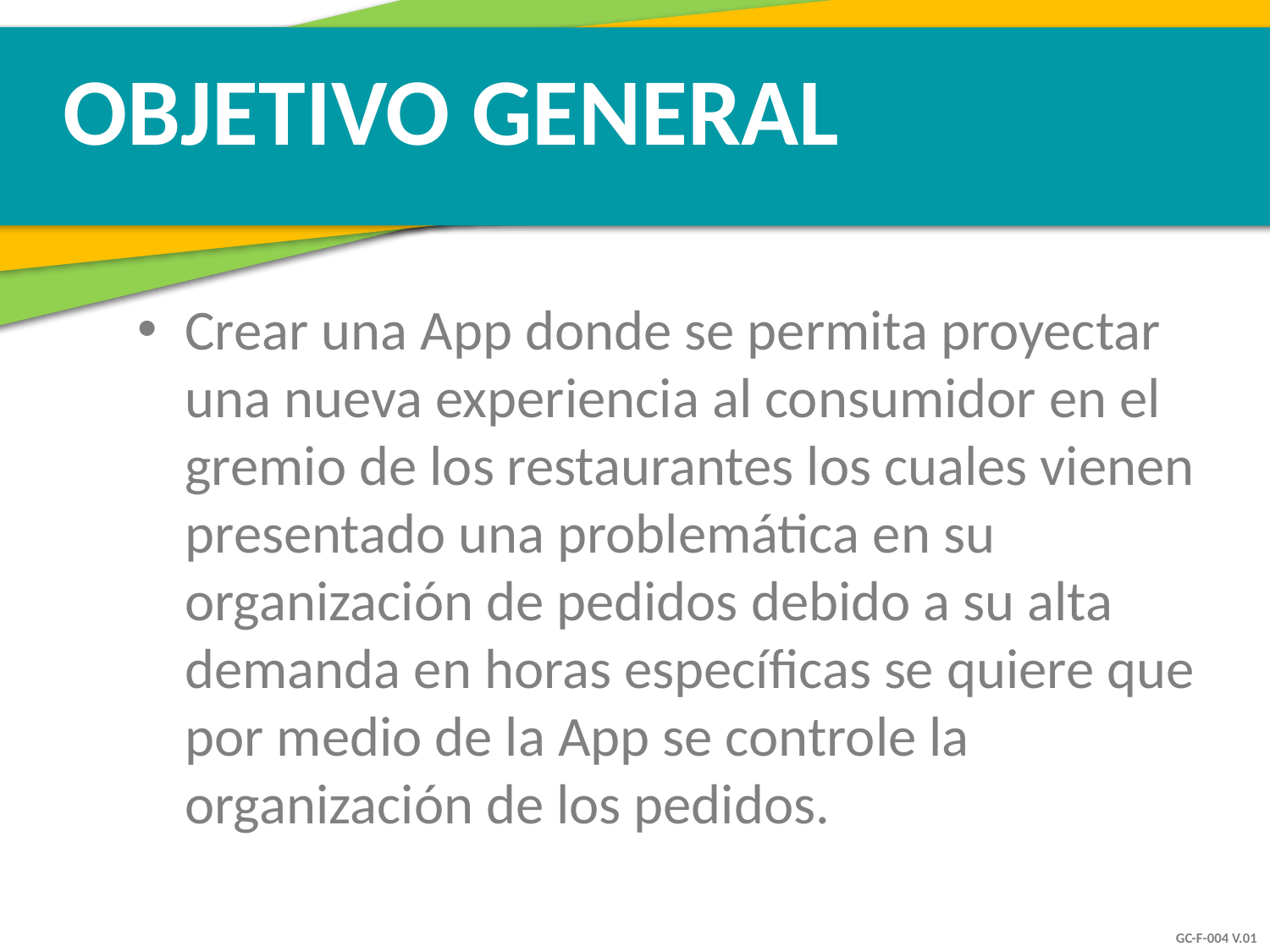

OBJETIVO GENERAL
Crear una App donde se permita proyectar una nueva experiencia al consumidor en el gremio de los restaurantes los cuales vienen presentado una problemática en su organización de pedidos debido a su alta demanda en horas específicas se quiere que por medio de la App se controle la organización de los pedidos.